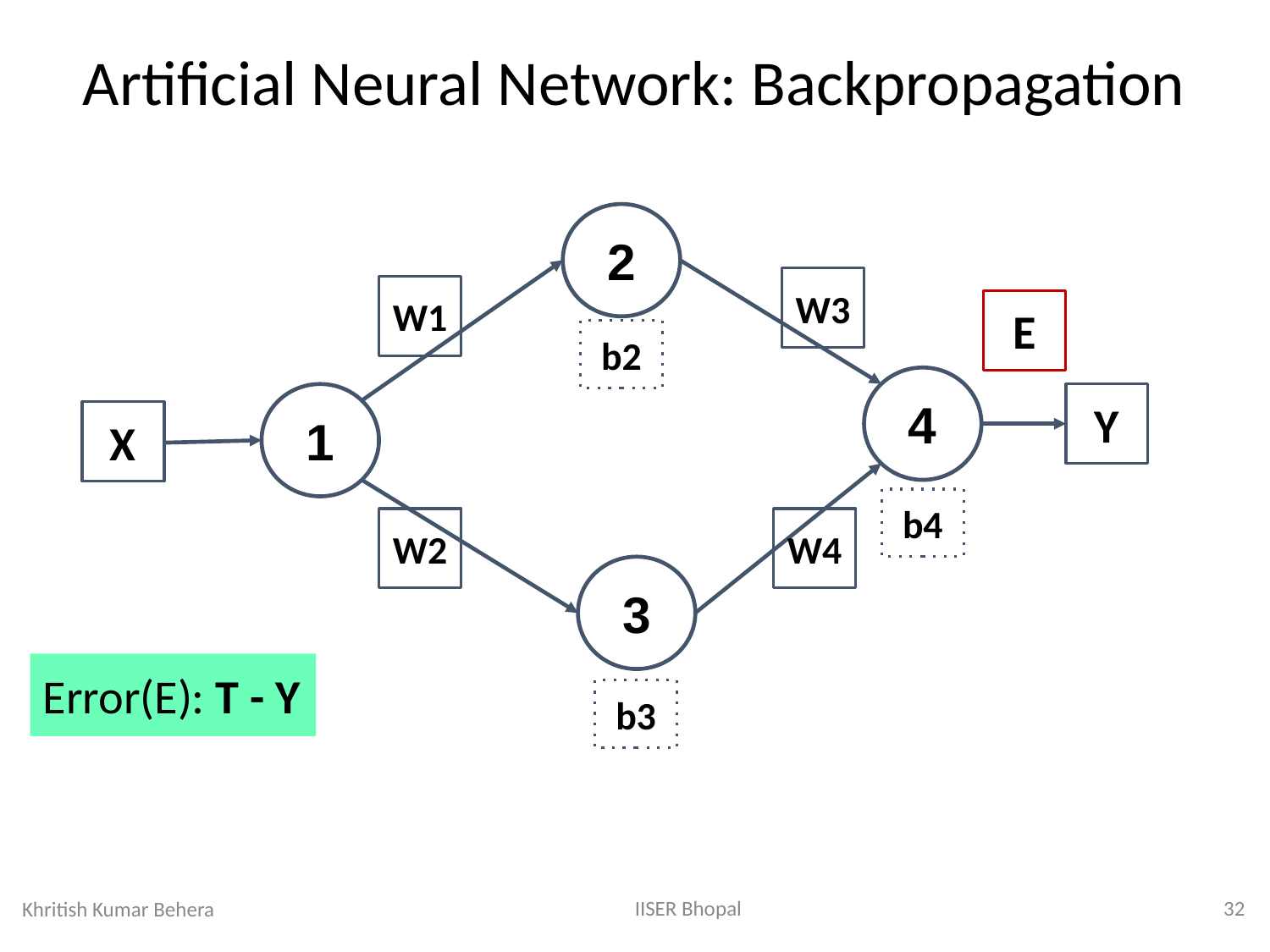

Artificial Neural Network: Backpropagation
2
W3
W1
E
b2
4
1
Y
X
b4
W2
W4
3
Error(E): T - Y
b3
IISER Bhopal
32
Khritish Kumar Behera